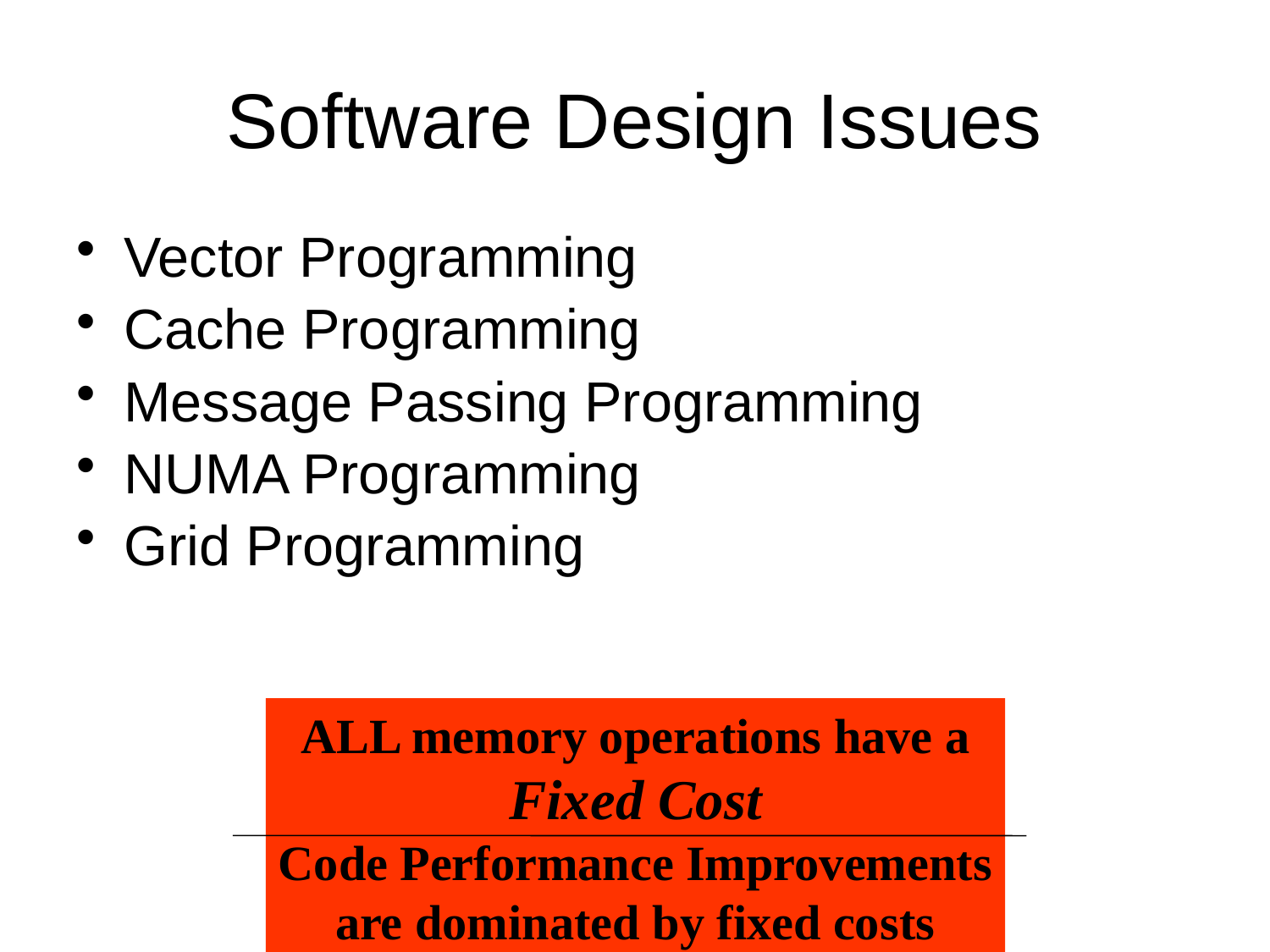

# Software Design Issues
Vector Programming
Cache Programming
Message Passing Programming
NUMA Programming
Grid Programming

ALL memory operations have a
Fixed Cost
Code Performance Improvements
are dominated by fixed costs